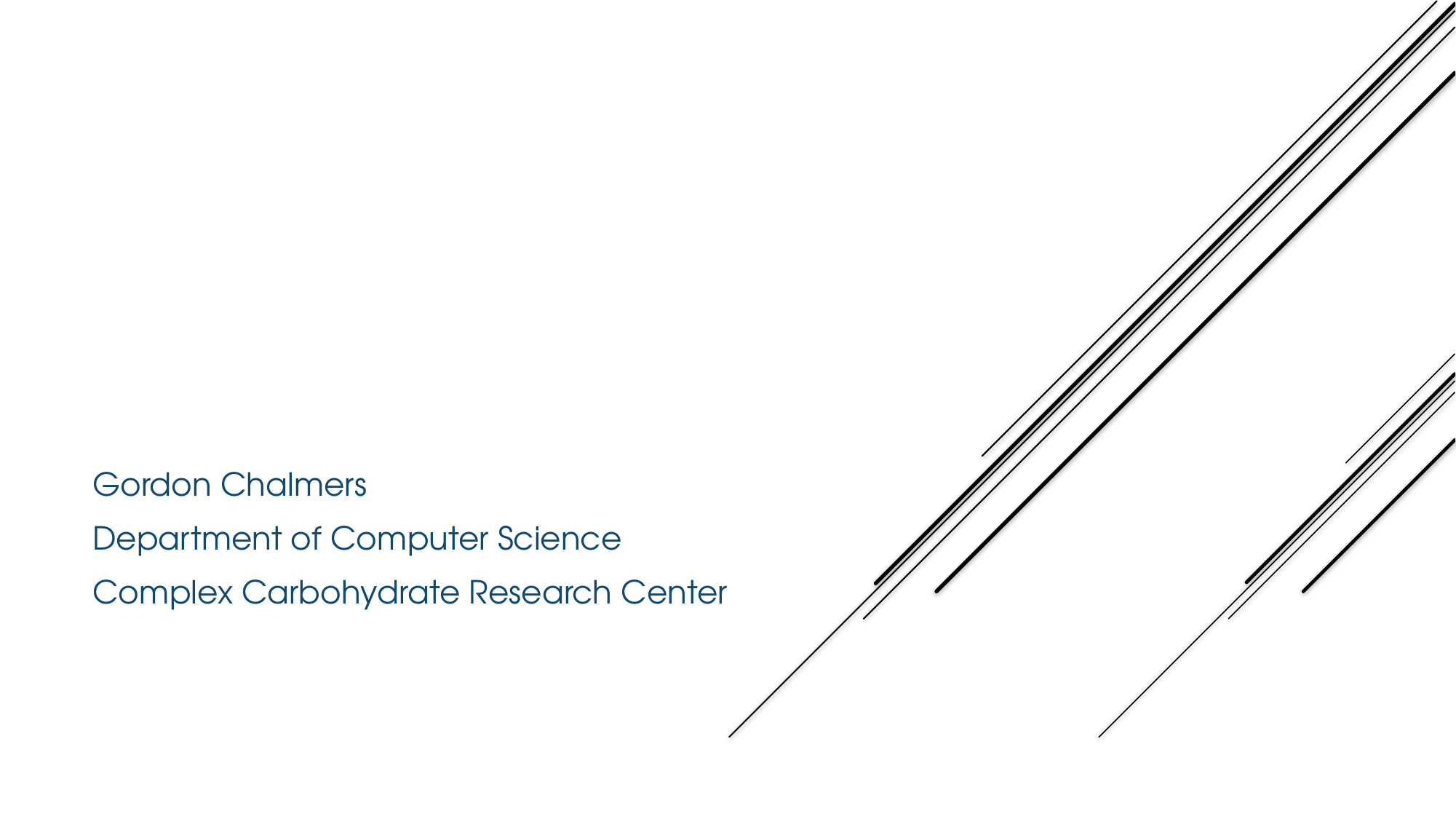

Chemical shift prediction software – carbohydrates/proteins
Gordon Chalmers
Department of Computer Science
Complex Carbohydrate Research Center